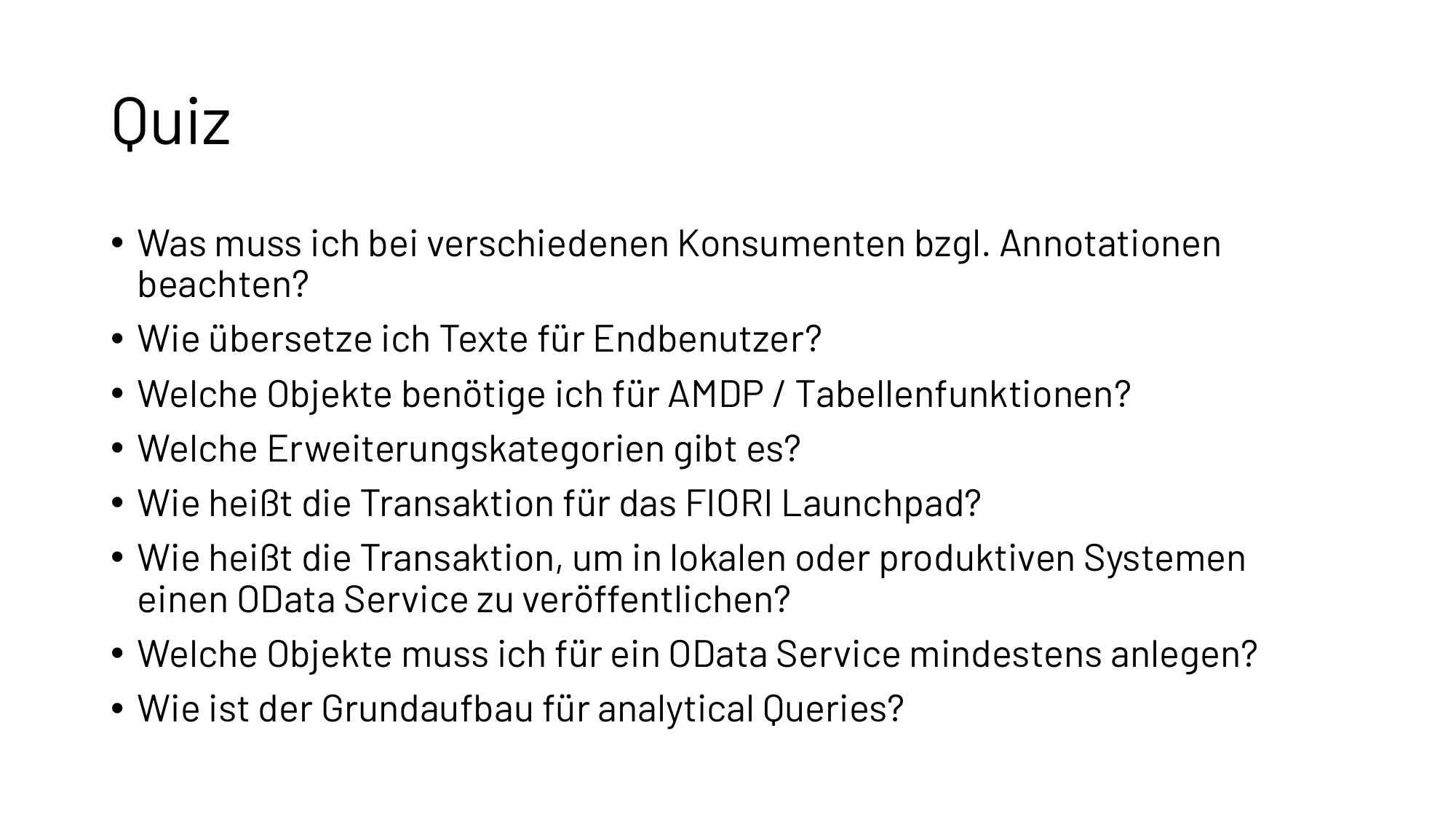

# Quiz
Was muss ich bei verschiedenen Konsumenten bzgl. Annotationen beachten?
Wie übersetze ich Texte für Endbenutzer?
Welche Objekte benötige ich für AMDP / Tabellenfunktionen?
Welche Erweiterungskategorien gibt es?
Wie heißt die Transaktion für das FIORI Launchpad?
Wie heißt die Transaktion, um in lokalen oder produktiven Systemen einen OData Service zu veröffentlichen?
Welche Objekte muss ich für ein OData Service mindestens anlegen?
Wie ist der Grundaufbau für analytical Queries?